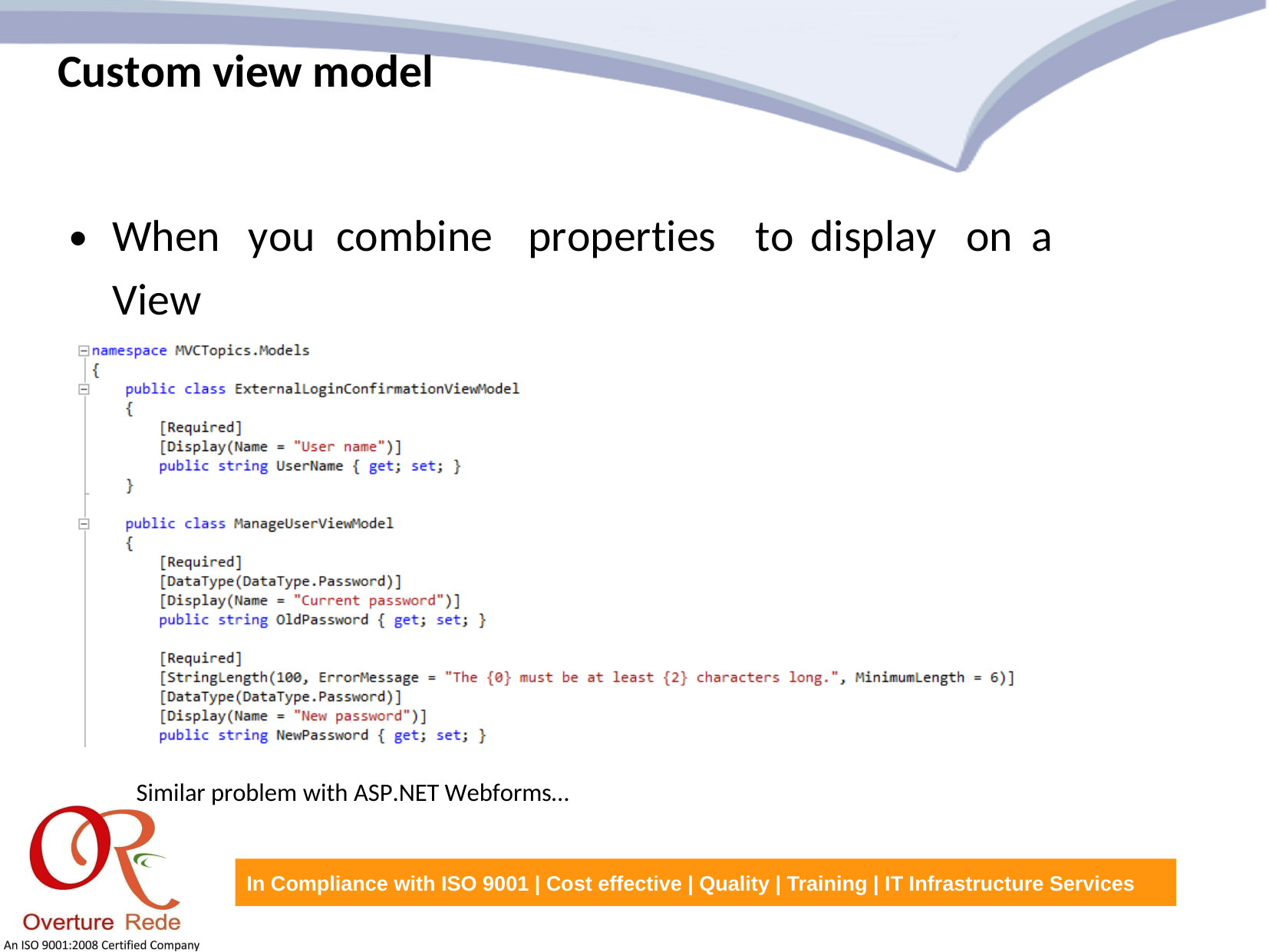

Custom view model
•
When
View
you
combine
properties
to
display
on
a

Similar problem with ASP.NET Webforms…